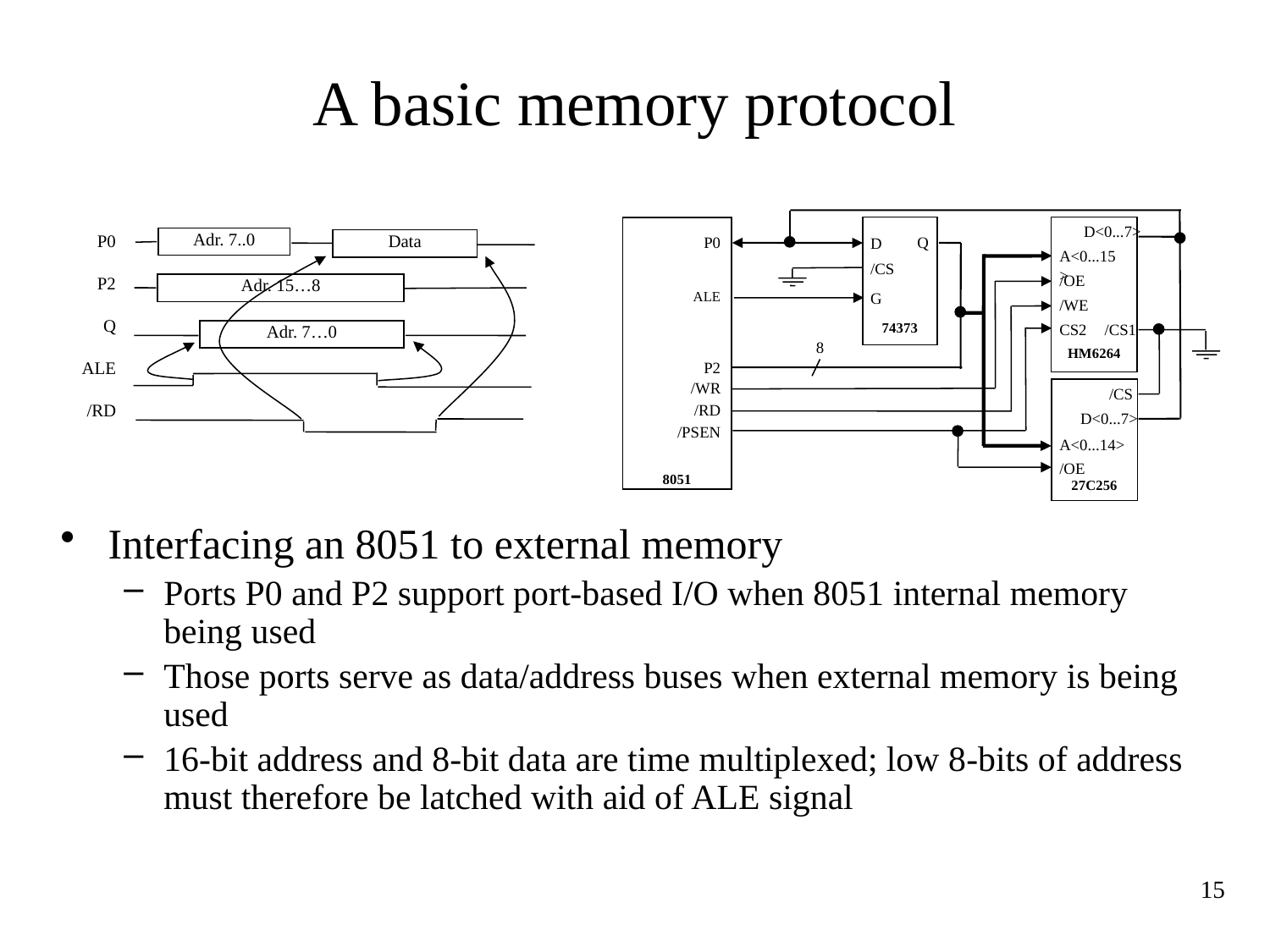

# A basic memory protocol

8051

74373

HM6264
D<0...7>
P0
Q
D

A<0...15>

/CS

/OE

ALE
G
/WE

CS2
/CS1

8
P2

/WR

27C256
/CS

/RD
D<0...7>

/PSEN

A<0...14>

/OE

Adr. 7..0
P0

P2

Q

ALE

/RD
Data

Adr. 15…8

Adr. 7…0

Interfacing an 8051 to external memory
Ports P0 and P2 support port-based I/O when 8051 internal memory being used
Those ports serve as data/address buses when external memory is being used
16-bit address and 8-bit data are time multiplexed; low 8-bits of address must therefore be latched with aid of ALE signal
15